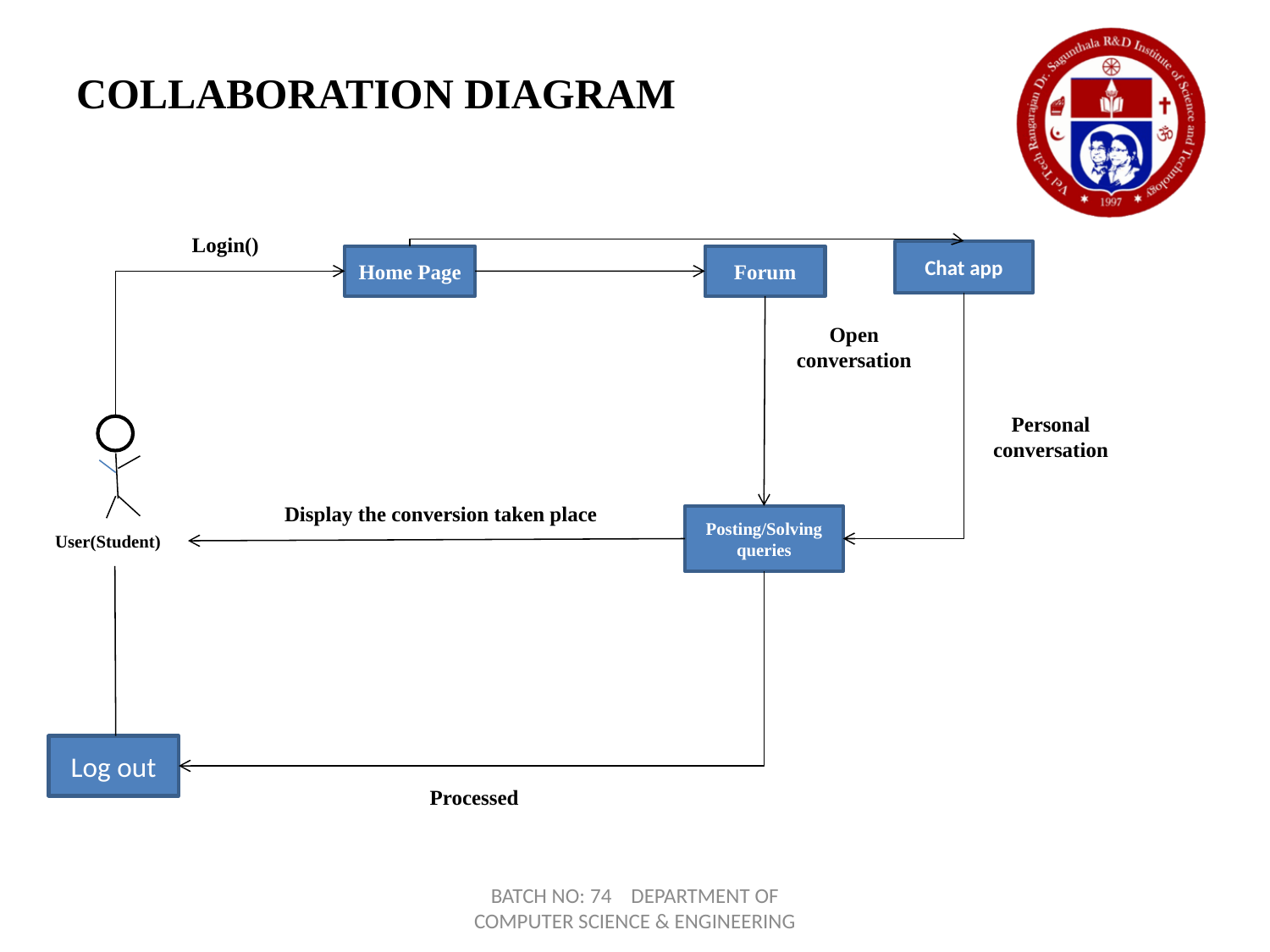

# COLLABORATION DIAGRAM
Login()
Chat app
Home Page
Forum
Open conversation
Personal conversation

Display the conversion taken place
Posting/Solving queries
User(Student)
Log out
Processed

BATCH NO: 74    DEPARTMENT OF COMPUTER SCIENCE & ENGINEERING
18